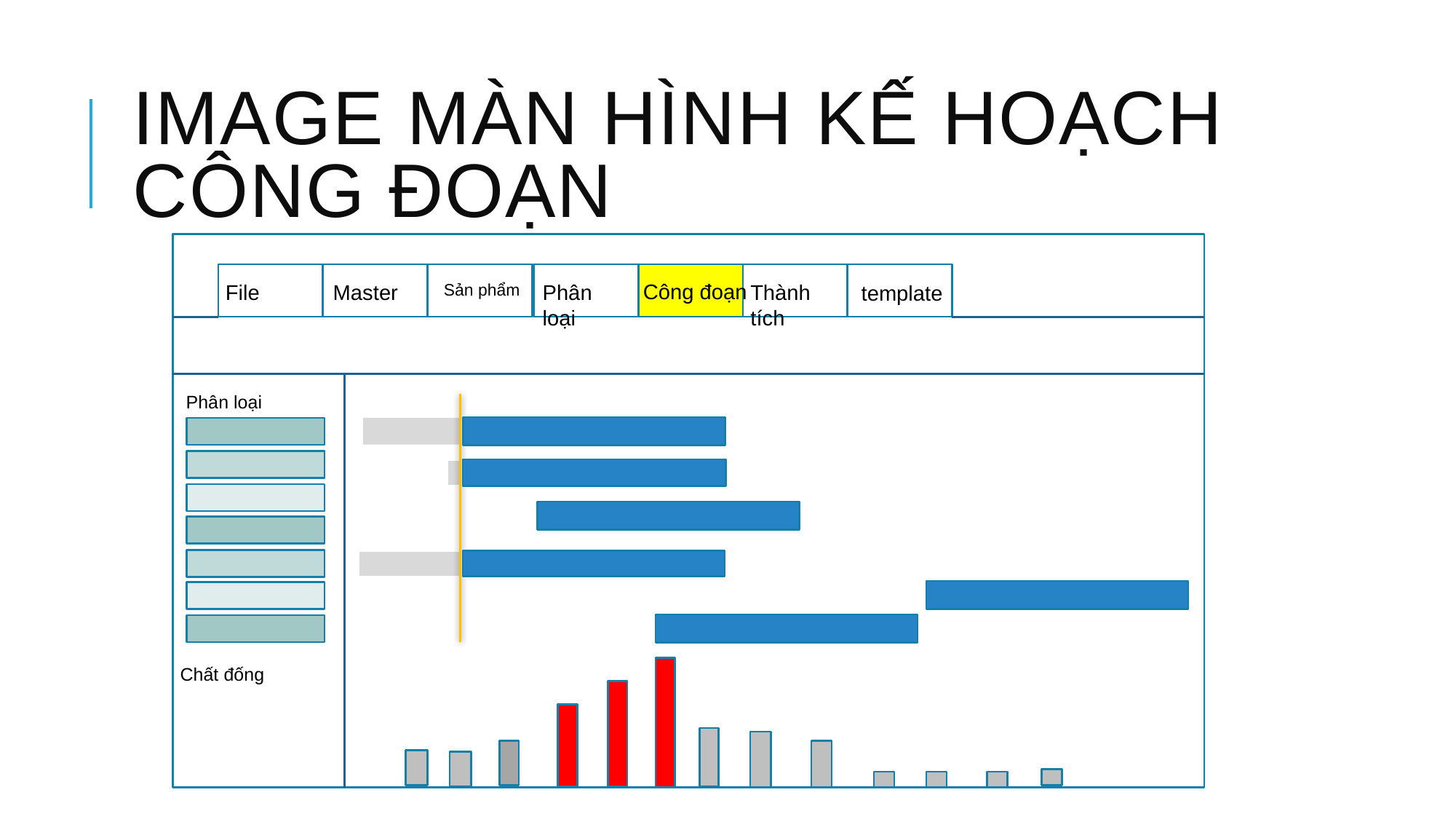

# Image màn hình kế hoạch công đoạn

Công đoạn
Thành tích
Sản phẩm
Phân loại
File
Master
template
Phân loại

Chất đống